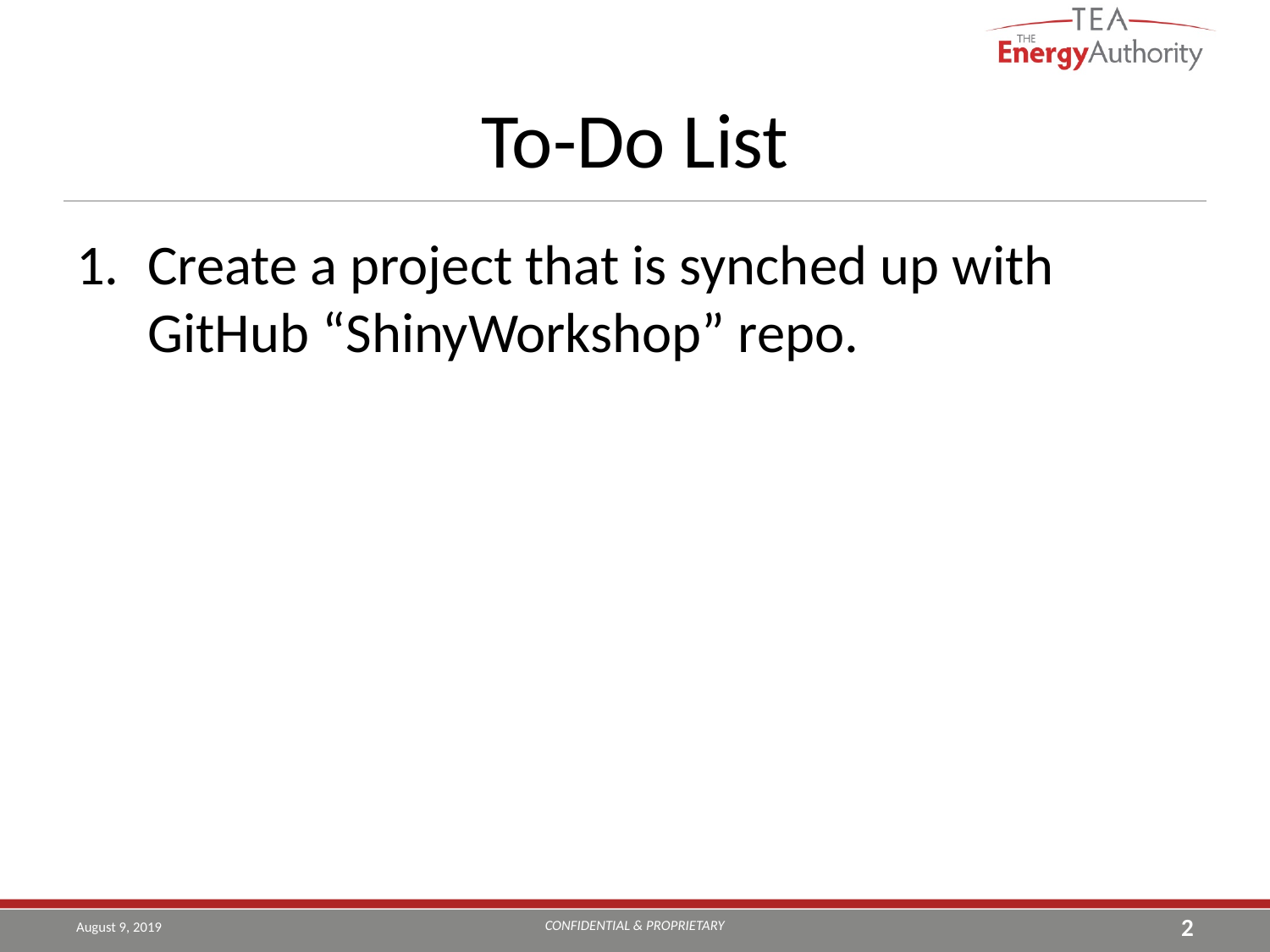

# To-Do List
Create a project that is synched up with GitHub “ShinyWorkshop” repo.

CONFIDENTIAL & PROPRIETARY
August 9, 2019
2